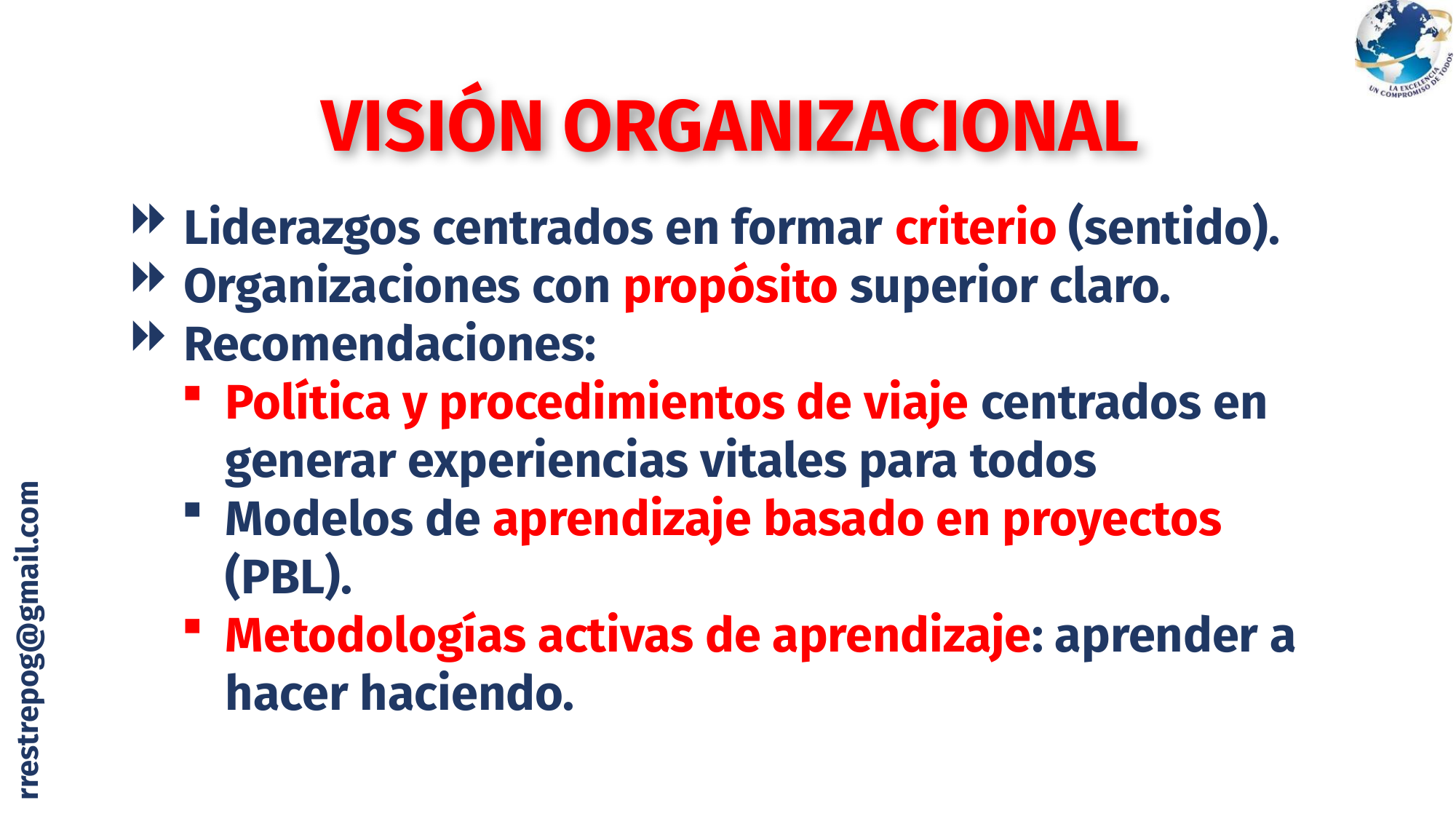

VISIÓN ORGANIZACIONAL
Liderazgos centrados en formar criterio (sentido).
Organizaciones con propósito superior claro.
Recomendaciones:
Política y procedimientos de viaje centrados en generar experiencias vitales para todos
Modelos de aprendizaje basado en proyectos (PBL).
Metodologías activas de aprendizaje: aprender a hacer haciendo.